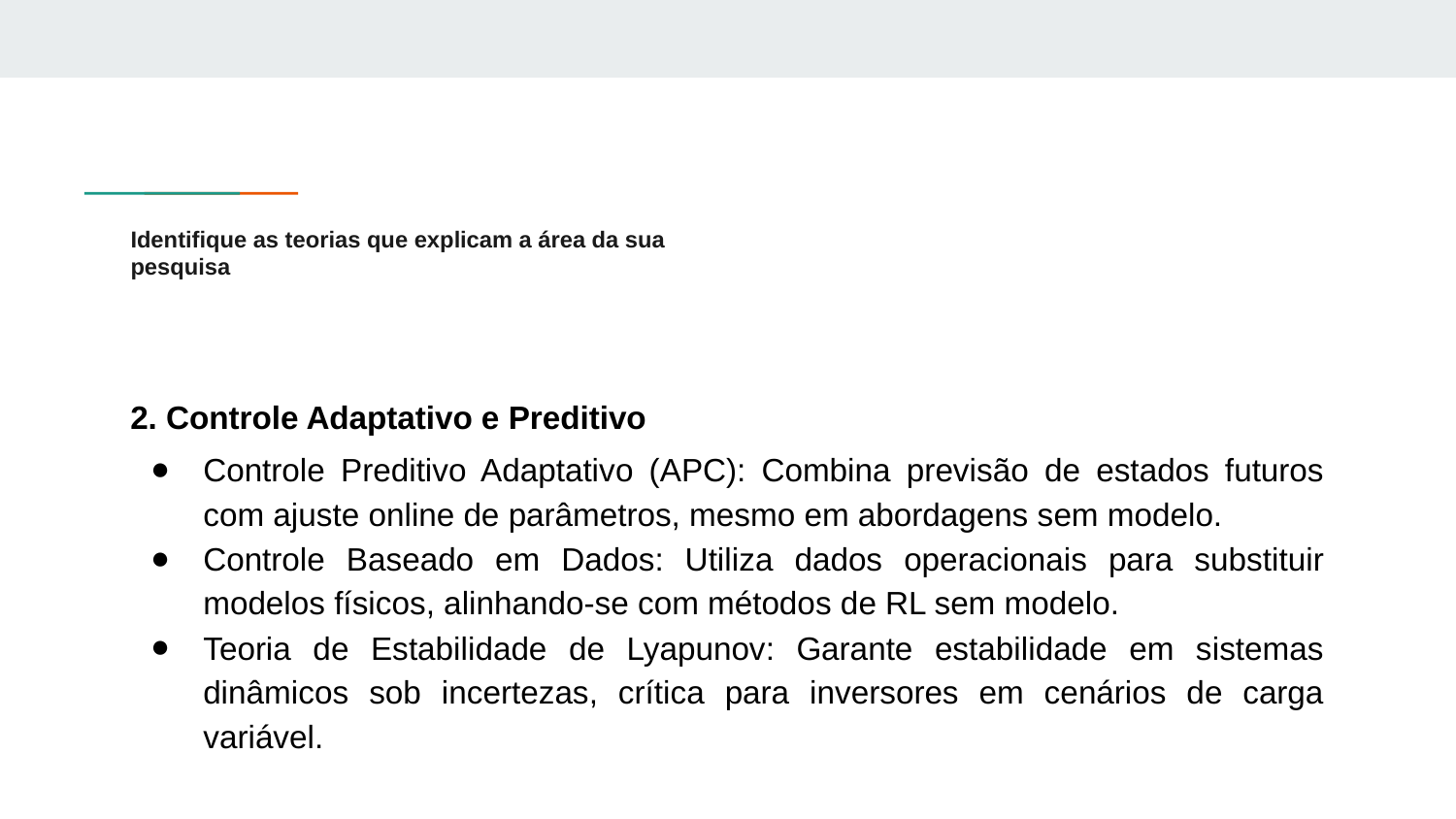

# Identifique as teorias que explicam a área da sua
pesquisa

2. Controle Adaptativo e Preditivo
Controle Preditivo Adaptativo (APC): Combina previsão de estados futuros com ajuste online de parâmetros, mesmo em abordagens sem modelo.
Controle Baseado em Dados: Utiliza dados operacionais para substituir modelos físicos, alinhando-se com métodos de RL sem modelo.
Teoria de Estabilidade de Lyapunov: Garante estabilidade em sistemas dinâmicos sob incertezas, crítica para inversores em cenários de carga variável.